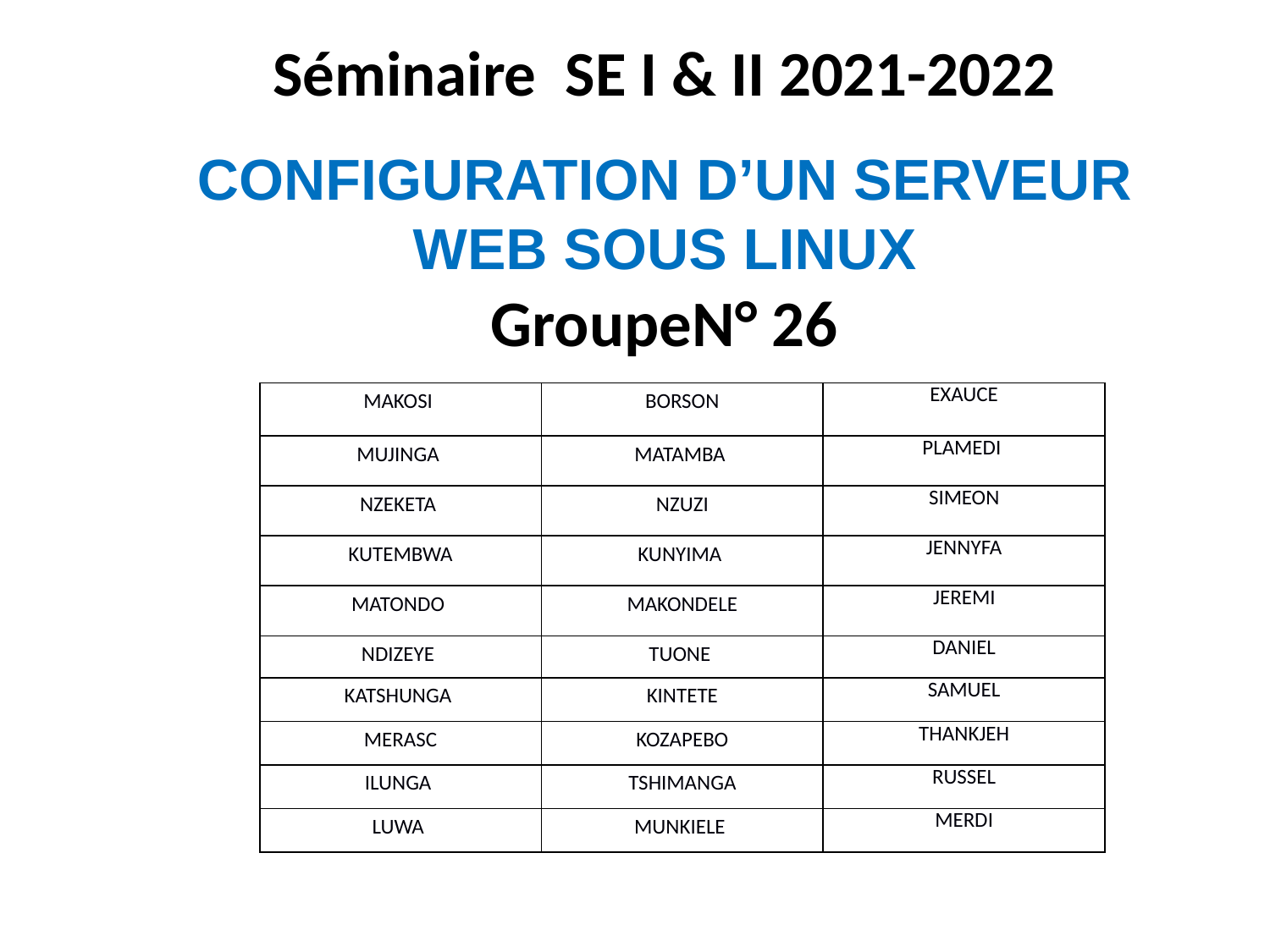

Séminaire  SE I & II 2021-2022
# CONFIGURATION D’UN SERVEUR WEB SOUS LINUX GroupeN° 26
| MAKOSI | BORSON | EXAUCE |
| --- | --- | --- |
| MUJINGA | MATAMBA | PLAMEDI |
| NZEKETA | NZUZI | SIMEON |
| KUTEMBWA | KUNYIMA | JENNYFA |
| MATONDO | MAKONDELE | JEREMI |
| NDIZEYE | TUONE | DANIEL |
| KATSHUNGA | KINTETE | SAMUEL |
| MERASC | KOZAPEBO | THANKJEH |
| ILUNGA | TSHIMANGA | RUSSEL |
| LUWA | MUNKIELE | MERDI |